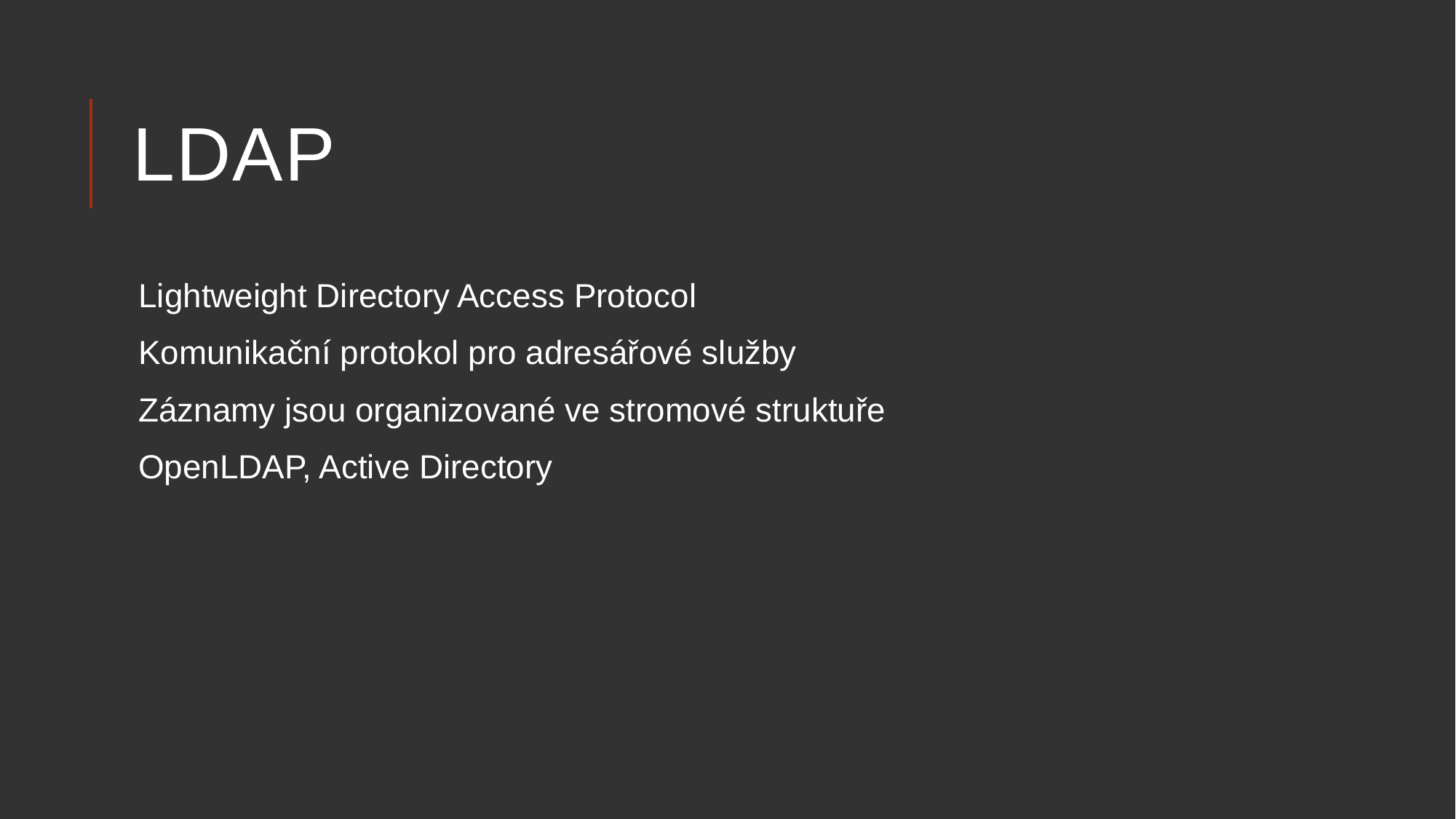

# LDAP
Lightweight Directory Access Protocol
Komunikační protokol pro adresářové služby
Záznamy jsou organizované ve stromové struktuře
OpenLDAP, Active Directory